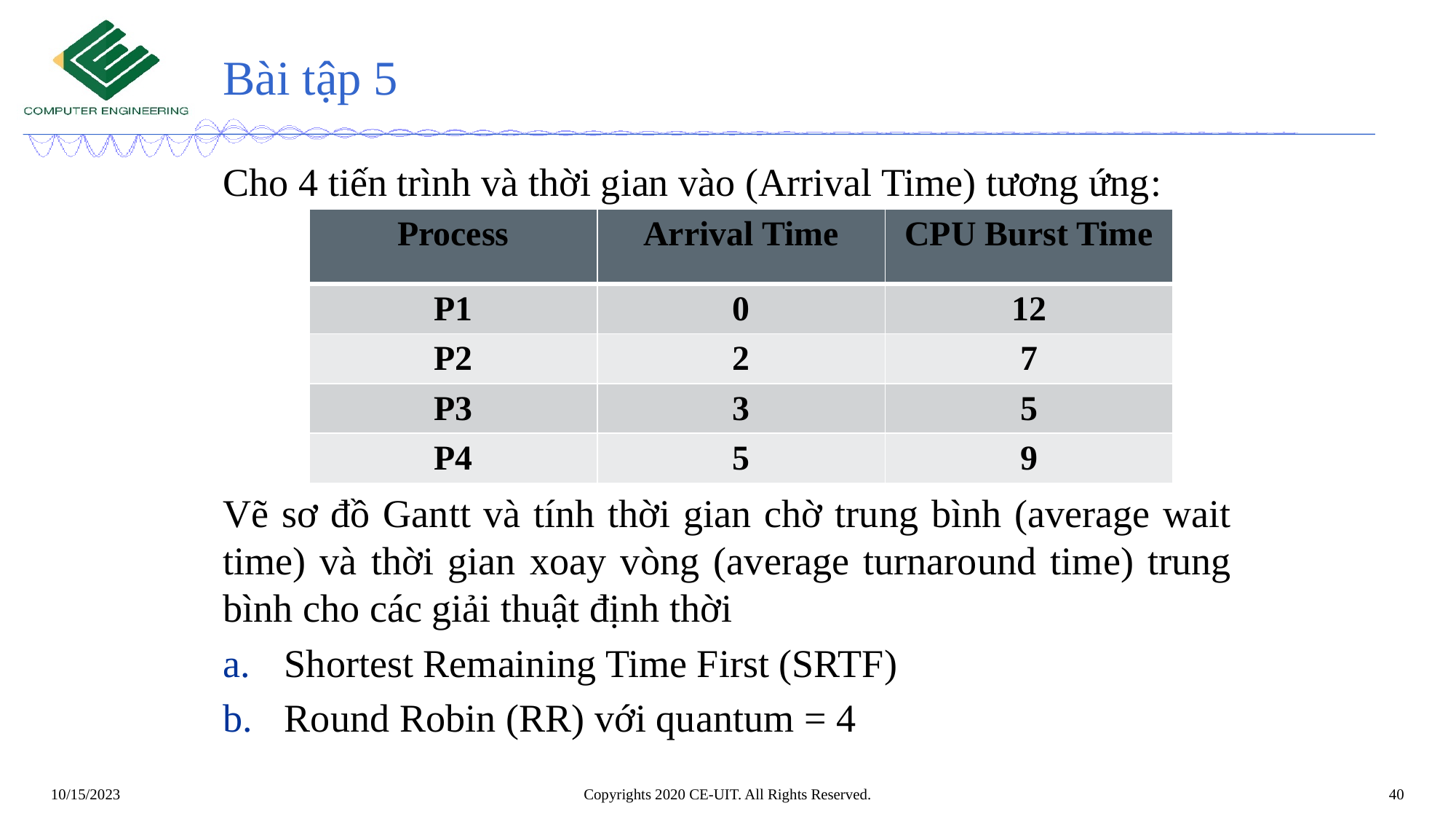

# Bài tập 5
Cho 4 tiến trình và thời gian vào (Arrival Time) tương ứng:

Vẽ sơ đồ Gantt và tính thời gian chờ trung bình (average wait time) và thời gian xoay vòng (average turnaround time) trung bình cho các giải thuật định thời
Shortest Remaining Time First (SRTF)
Round Robin (RR) với quantum = 4
| Process | Arrival Time | CPU Burst Time |
| --- | --- | --- |
| P1 | 0 | 12 |
| P2 | 2 | 7 |
| P3 | 3 | 5 |
| P4 | 5 | 9 |
Copyrights 2020 CE-UIT. All Rights Reserved.
40
10/15/2023